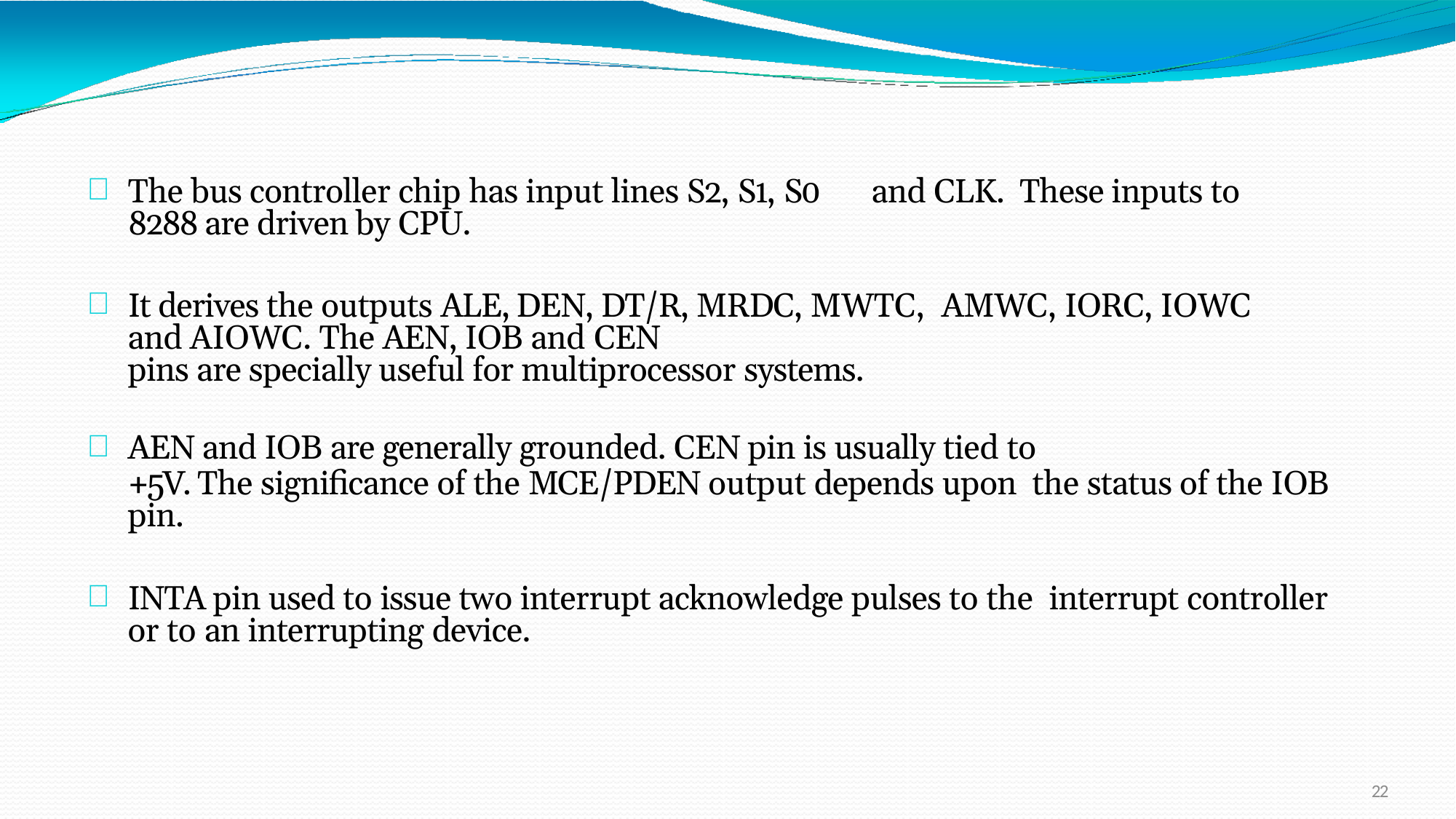

The bus controller chip has input lines S2, S1, S0	and CLK.  These inputs to 8288 are driven by CPU.

It derives the outputs ALE, DEN, DT/R, MRDC, MWTC,  AMWC, IORC, IOWC and AIOWC. The AEN, IOB and CEN
pins are specially useful for multiprocessor systems.

AEN and IOB are generally grounded. CEN pin is usually tied to
+5V. The significance of the MCE/PDEN output depends upon  the status of the IOB pin.

INTA pin used to issue two interrupt acknowledge pulses to the  interrupt controller or to an interrupting device.
22